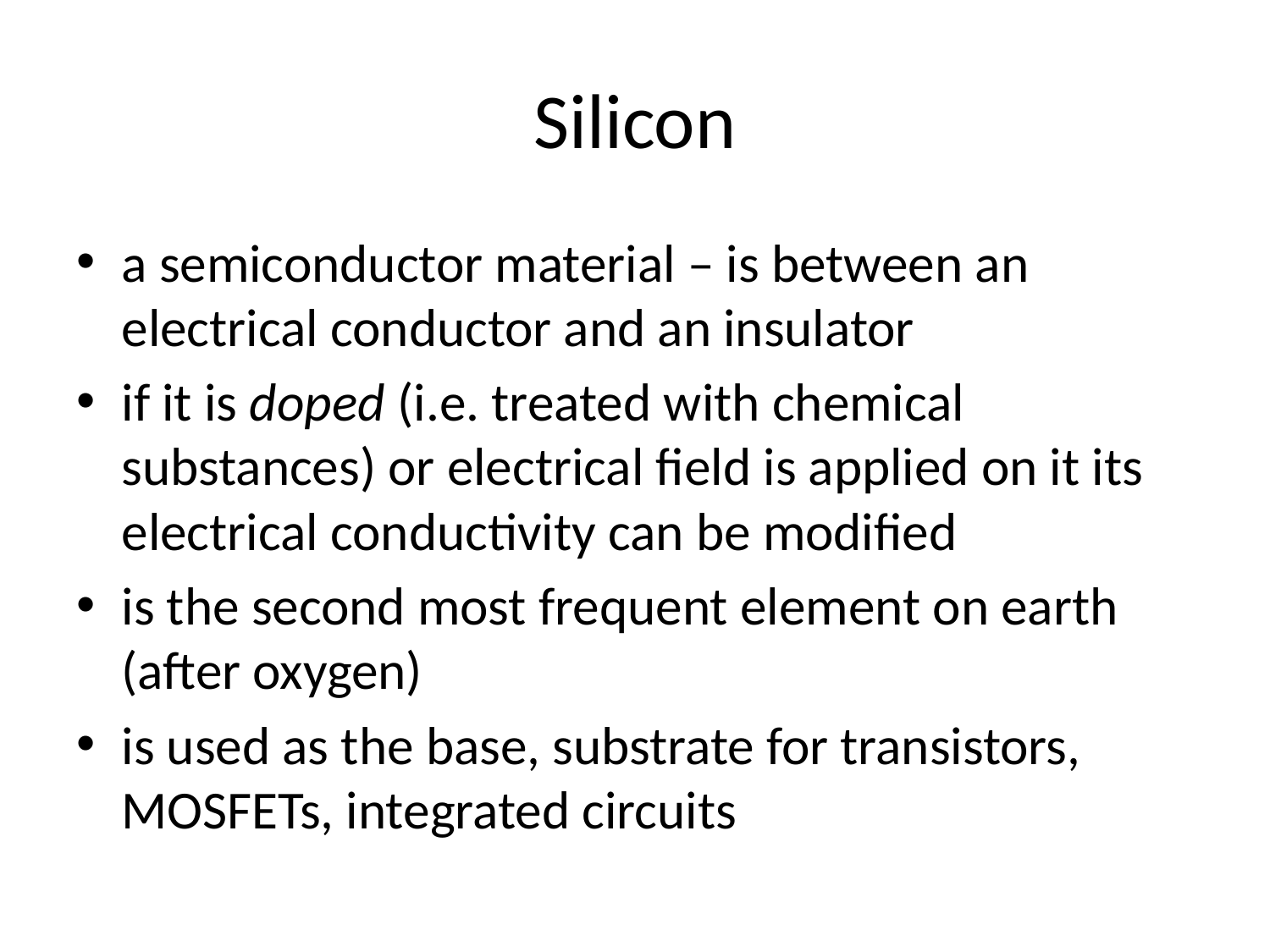

# Silicon
a semiconductor material – is between an electrical conductor and an insulator
if it is doped (i.e. treated with chemical substances) or electrical field is applied on it its electrical conductivity can be modified
is the second most frequent element on earth (after oxygen)
is used as the base, substrate for transistors, MOSFETs, integrated circuits